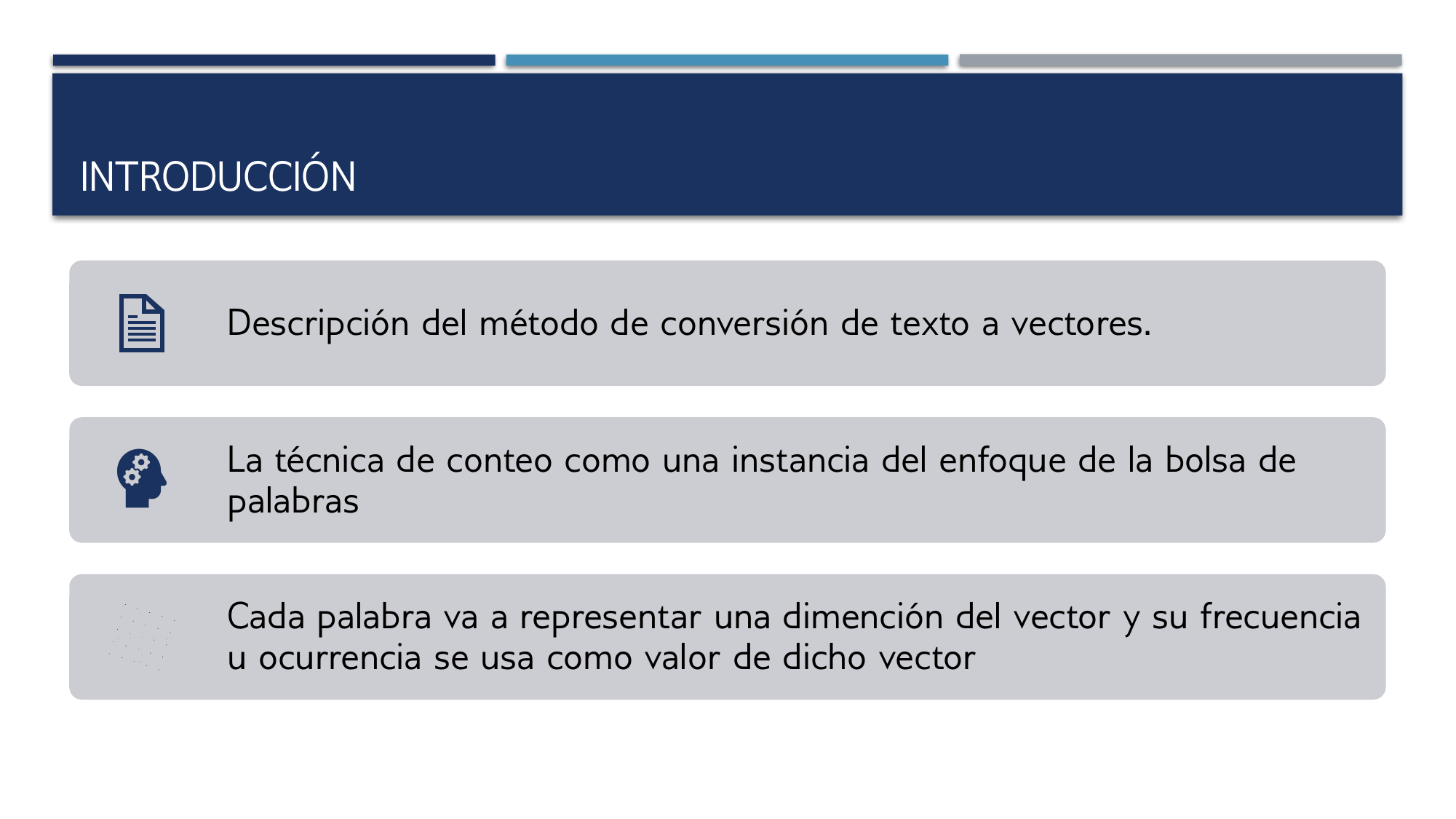

# introducción
Descripción del método de conversión de texto a vectores.
La técnica de conteo como una instancia del enfoque de la bolsa de palabras
Cada palabra va a representar una dimención del vector y su frecuencia u ocurrencia se usa como valor de dicho vector